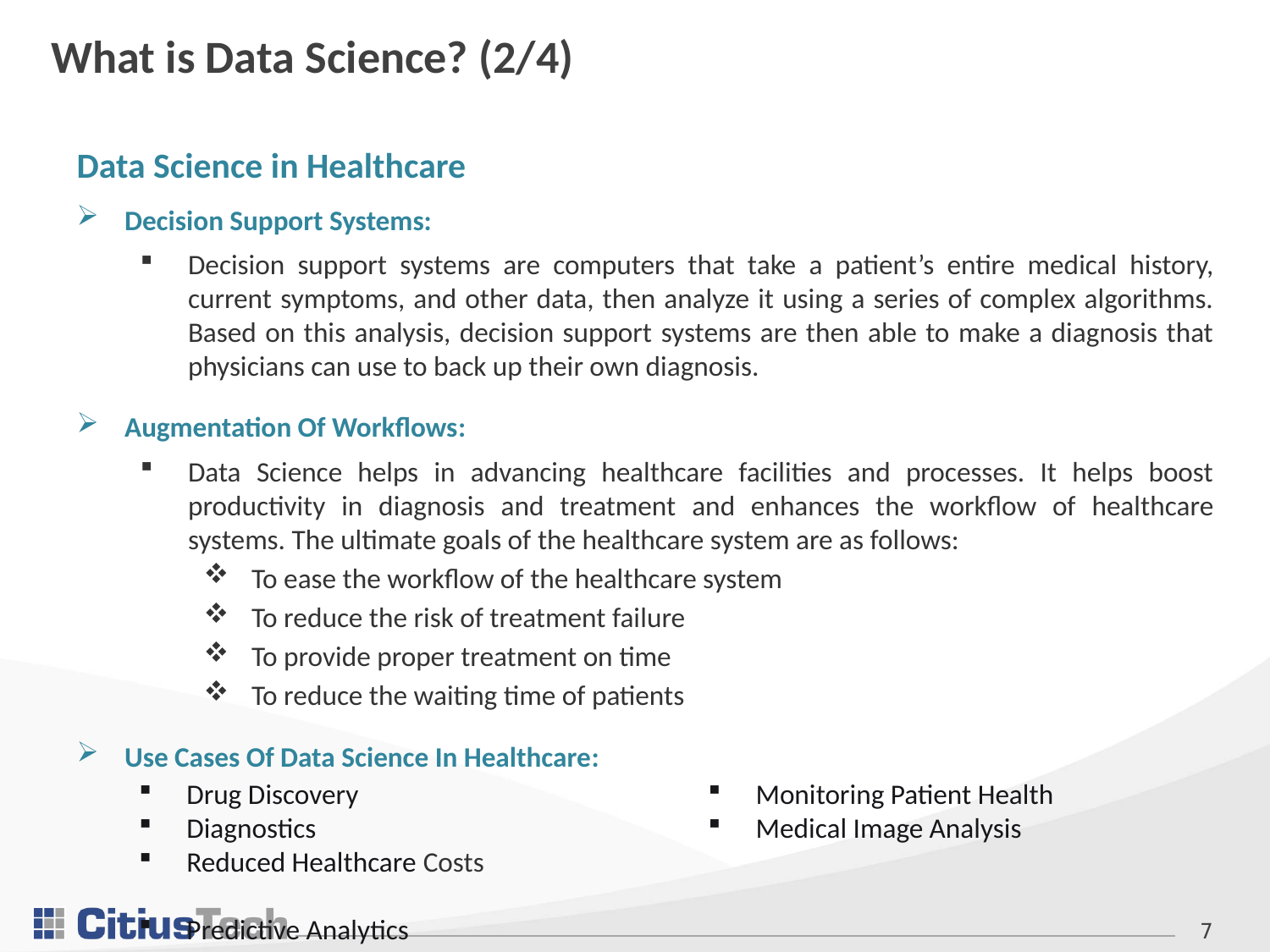

What is Data Science? (2/4)
Data Science in Healthcare

Decision Support Systems:
Decision support systems are computers that take a patient’s entire medical history, current symptoms, and other data, then analyze it using a series of complex algorithms. Based on this analysis, decision support systems are then able to make a diagnosis that physicians can use to back up their own diagnosis.

Augmentation Of Workflows:
Data Science helps in advancing healthcare facilities and processes. It helps boost productivity in diagnosis and treatment and enhances the workflow of healthcare systems. The ultimate goals of the healthcare system are as follows:
To ease the workflow of the healthcare system
To reduce the risk of treatment failure
To provide proper treatment on time
To reduce the waiting time of patients

Use Cases Of Data Science In Healthcare:

Drug Discovery
Diagnostics
Reduced Healthcare Costs

Predictive Analytics
Monitoring Patient Health
Medical Image Analysis